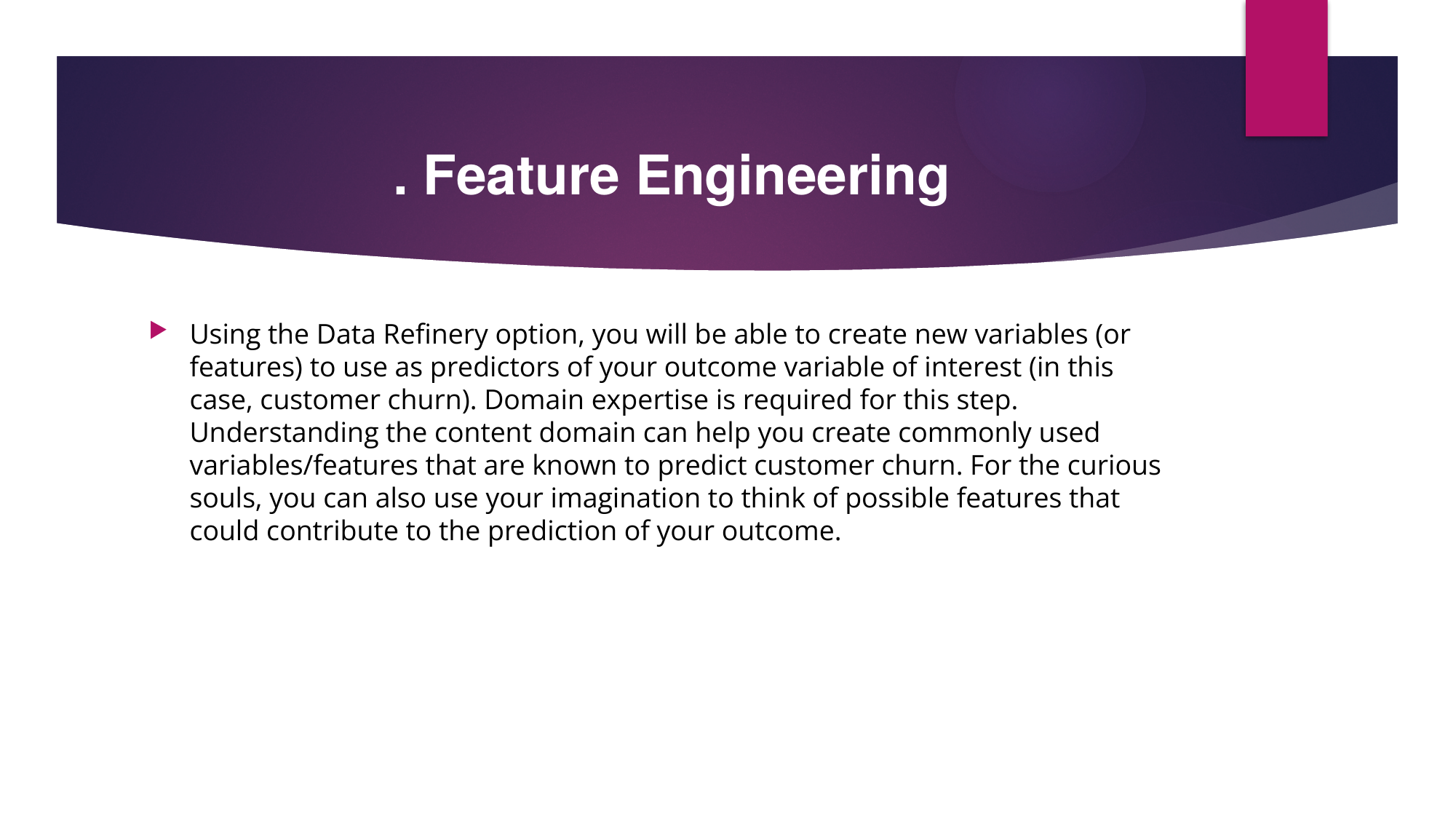

# . Feature Engineering
Using the Data Refinery option, you will be able to create new variables (or features) to use as predictors of your outcome variable of interest (in this case, customer churn). Domain expertise is required for this step. Understanding the content domain can help you create commonly used variables/features that are known to predict customer churn. For the curious souls, you can also use your imagination to think of possible features that could contribute to the prediction of your outcome.